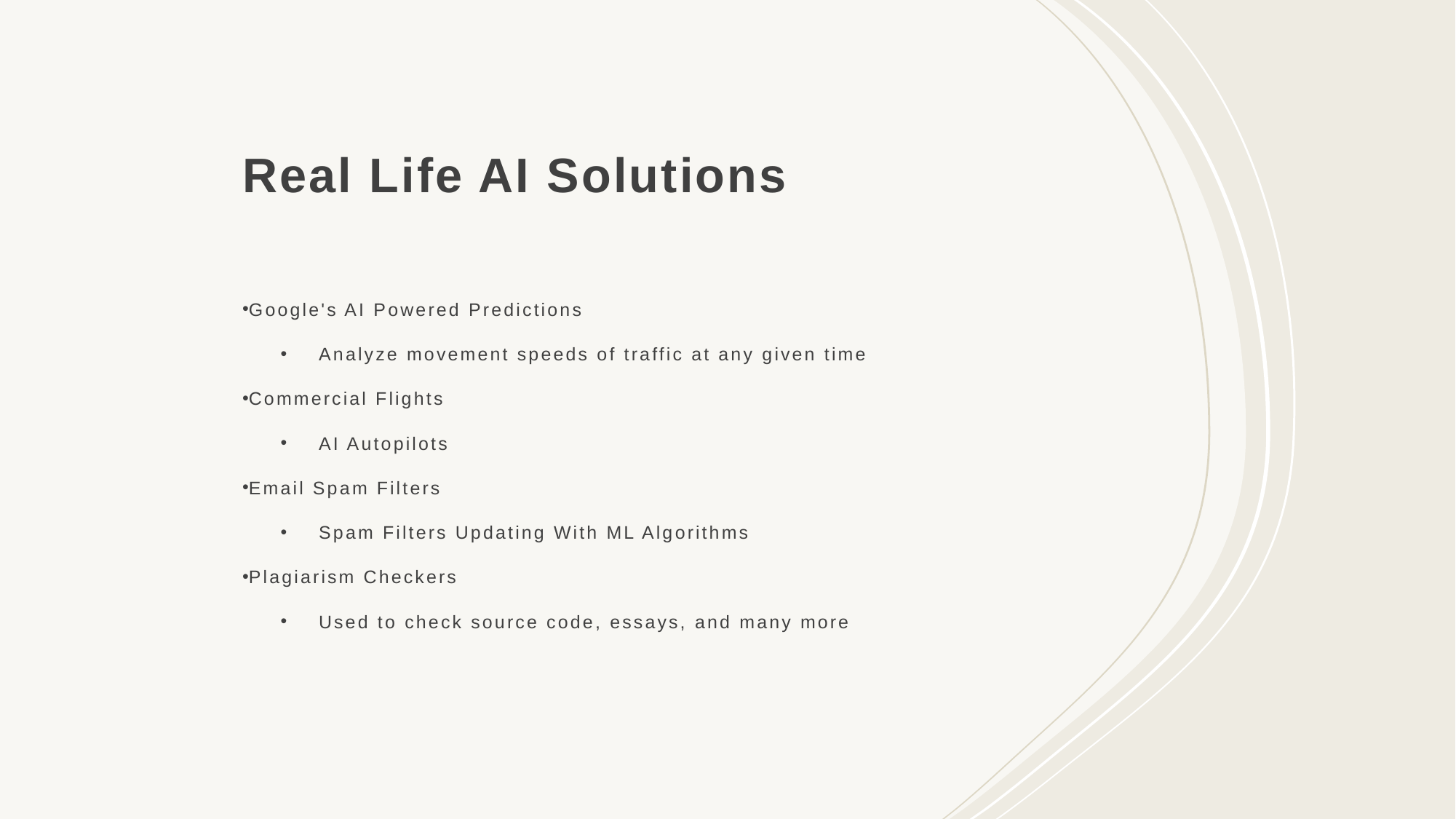

# Real Life AI Solutions
Google's AI Powered Predictions
Analyze movement speeds of traffic at any given time
Commercial Flights
AI Autopilots
Email Spam Filters
Spam Filters Updating With ML Algorithms
Plagiarism Checkers
Used to check source code, essays, and many more